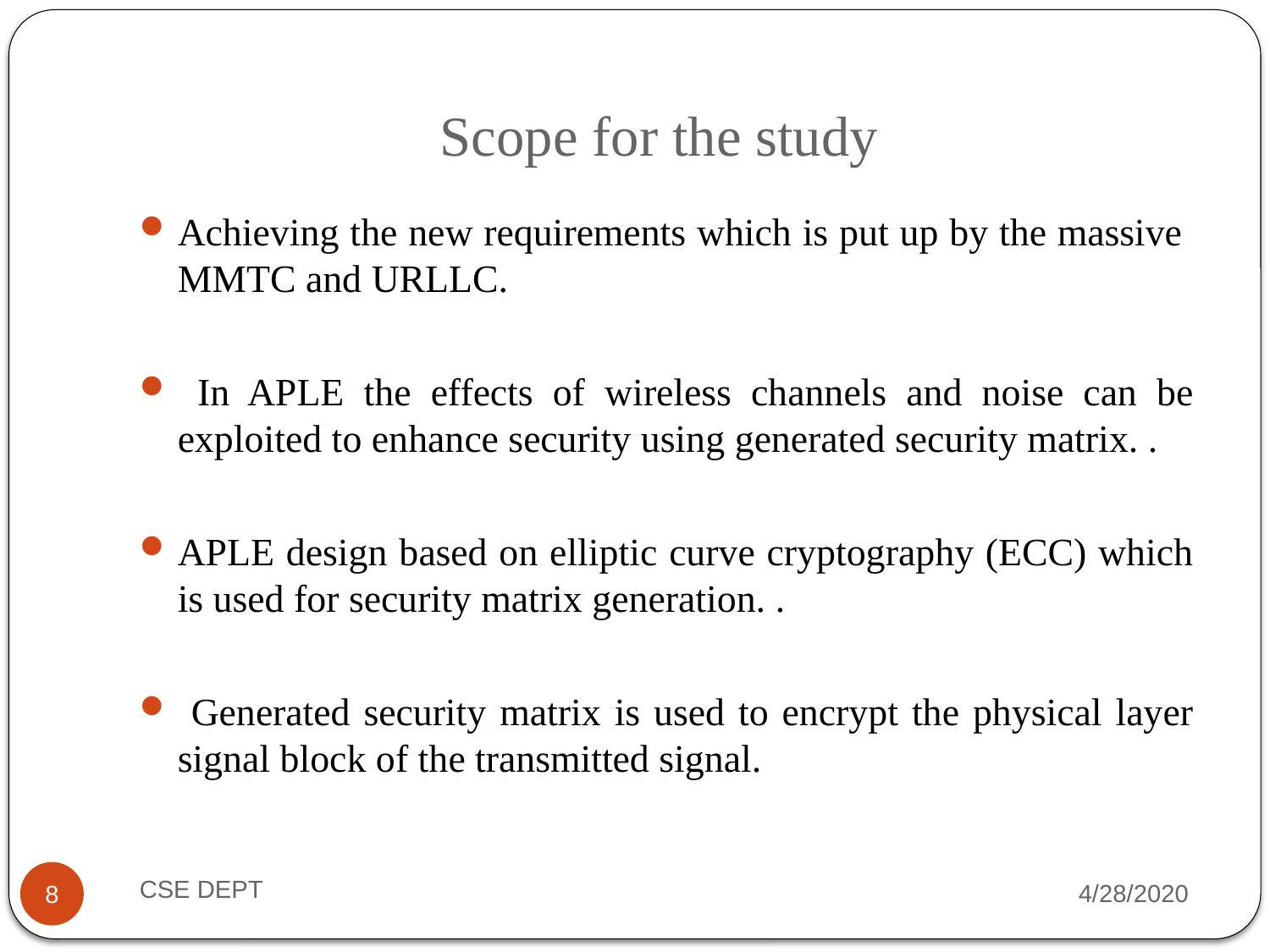

# Scope for the study
Achieving the new requirements which is put up by the massive  MMTC and URLLC.

 In APLE the effects of wireless channels and noise can be exploited to enhance security using generated security matrix. .

APLE design based on elliptic curve cryptography (ECC) which is used for security matrix generation. .

 Generated security matrix is used to encrypt the physical layer signal block of the transmitted signal.
CSE DEPT
4/28/2020
8